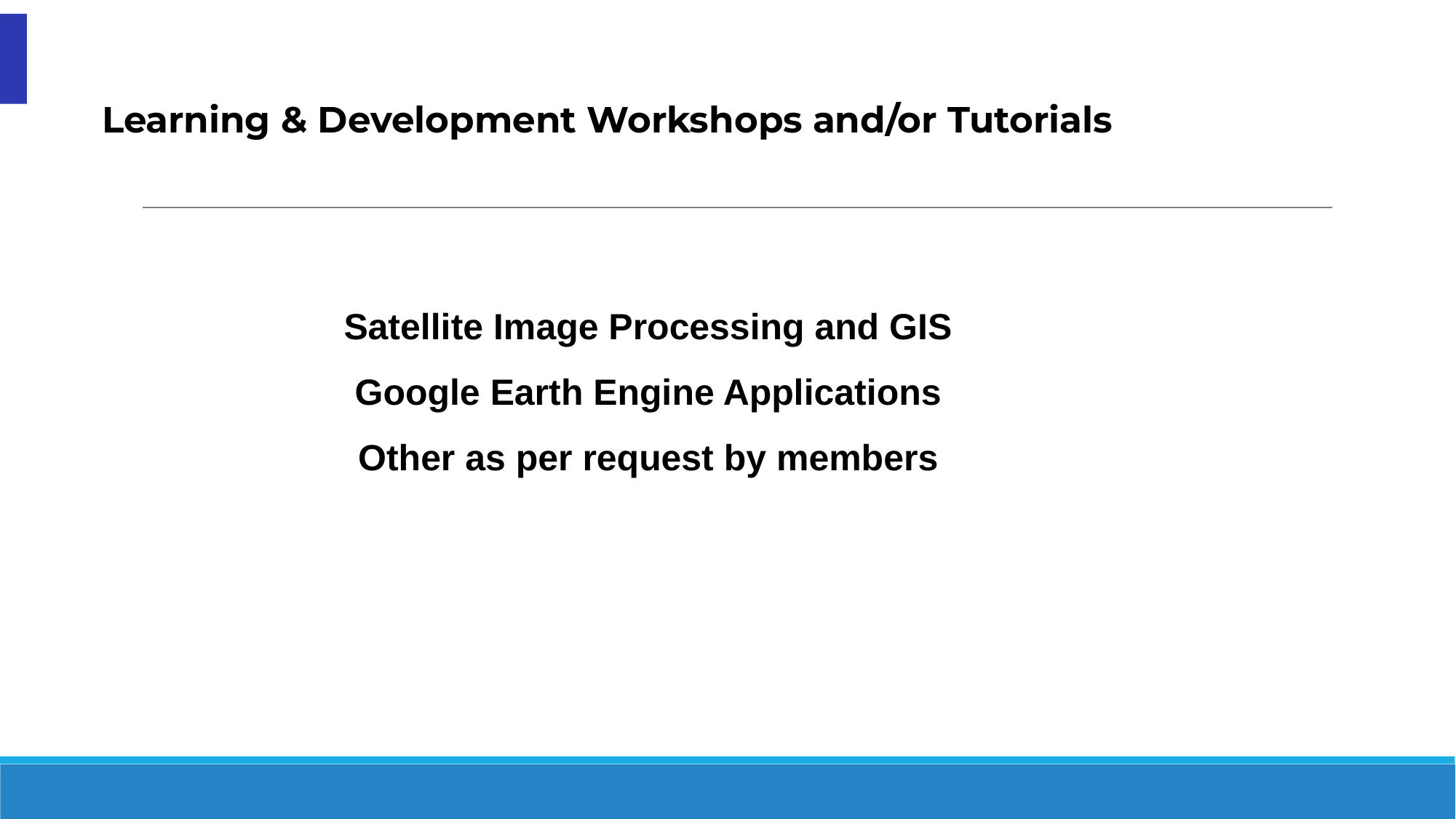

Learning & Development Workshops and/or Tutorials
Satellite Image Processing and GIS
Google Earth Engine Applications
Other as per request by members